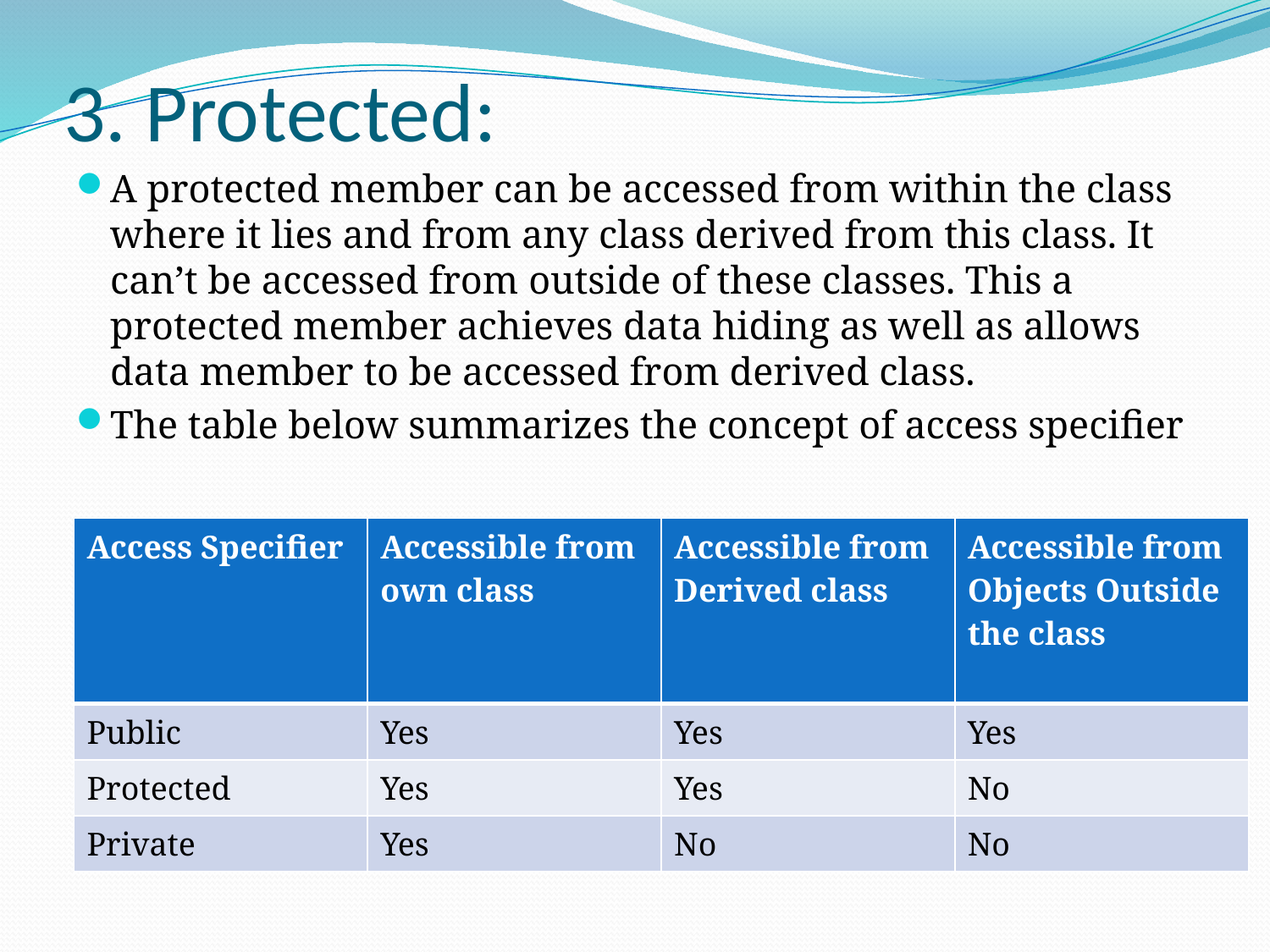

# 3. Protected:
A protected member can be accessed from within the class where it lies and from any class derived from this class. It can’t be accessed from outside of these classes. This a protected member achieves data hiding as well as allows data member to be accessed from derived class.
The table below summarizes the concept of access specifier

| Access Specifier | Accessible from own class | Accessible from Derived class | Accessible from Objects Outside the class |
| --- | --- | --- | --- |
| Public | Yes | Yes | Yes |
| Protected | Yes | Yes | No |
| Private | Yes | No | No |